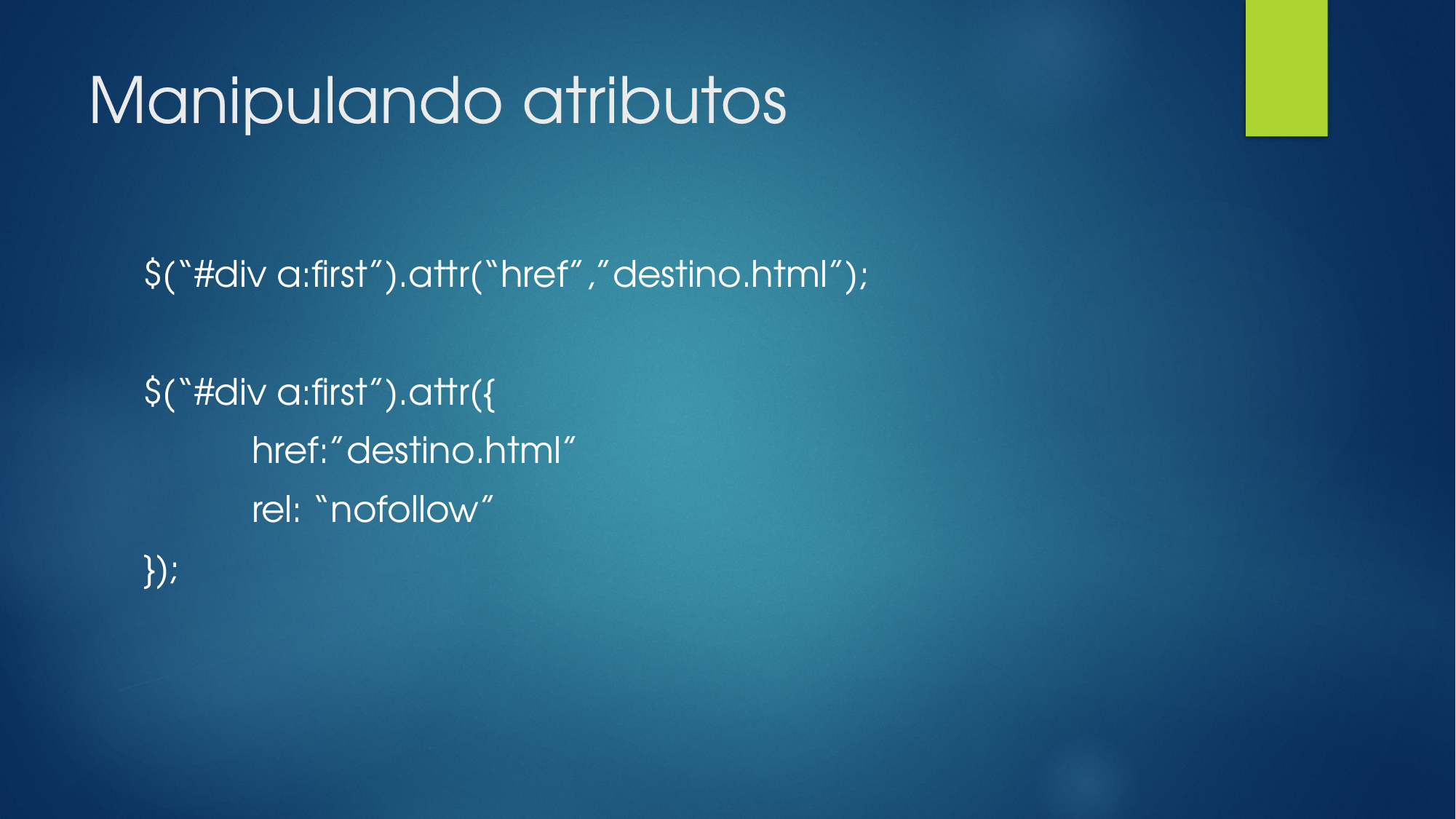

# Manipulando atributos
$(“#div a:first”).attr(“href”,”destino.html”);

$(“#div a:first”).attr({
	href:”destino.html”
	rel: “nofollow”
});